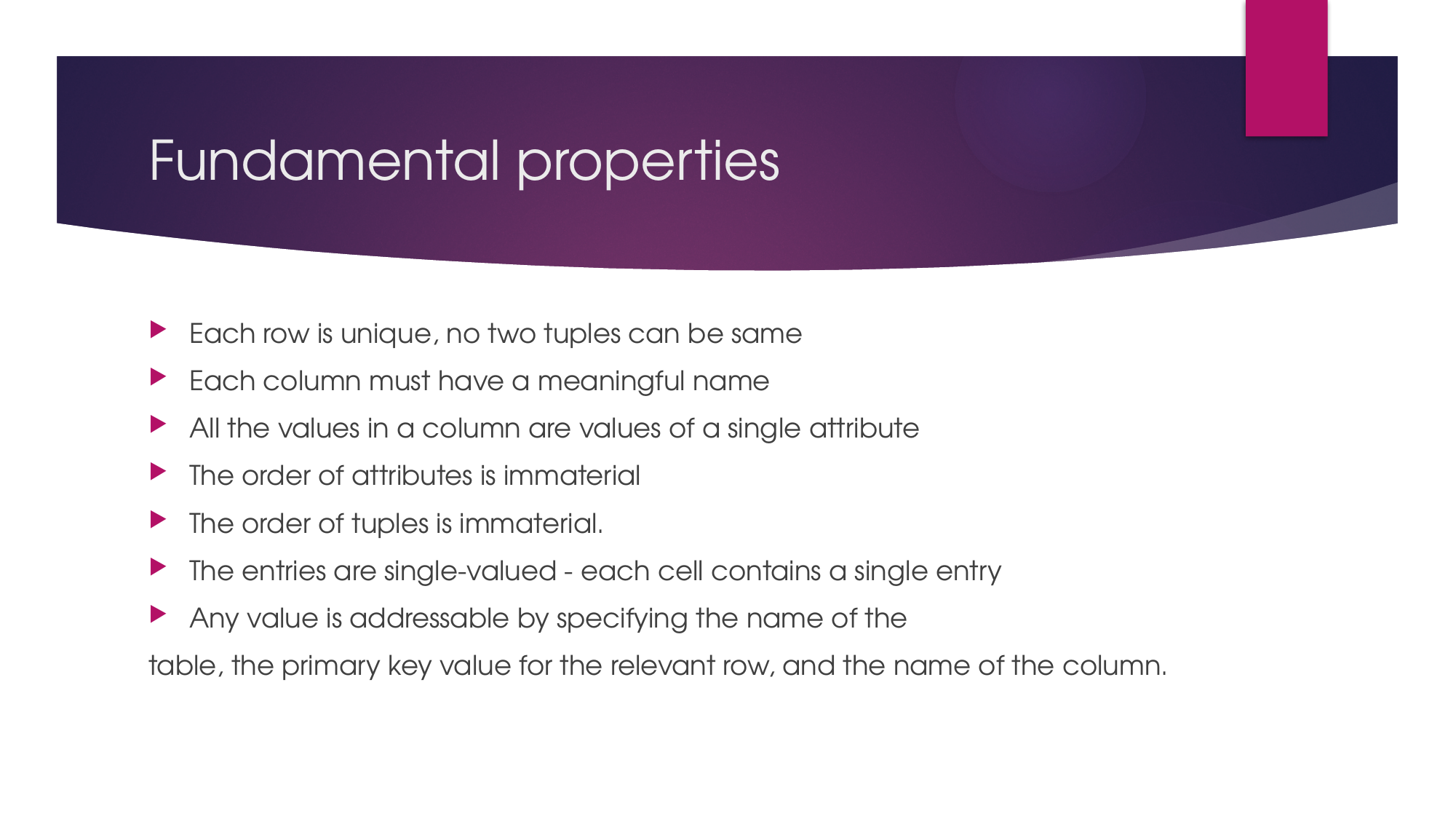

# Fundamental properties
Each row is unique, no two tuples can be same
Each column must have a meaningful name
All the values in a column are values of a single attribute
The order of attributes is immaterial
The order of tuples is immaterial.
The entries are single-valued - each cell contains a single entry
Any value is addressable by specifying the name of the
table, the primary key value for the relevant row, and the name of the column.